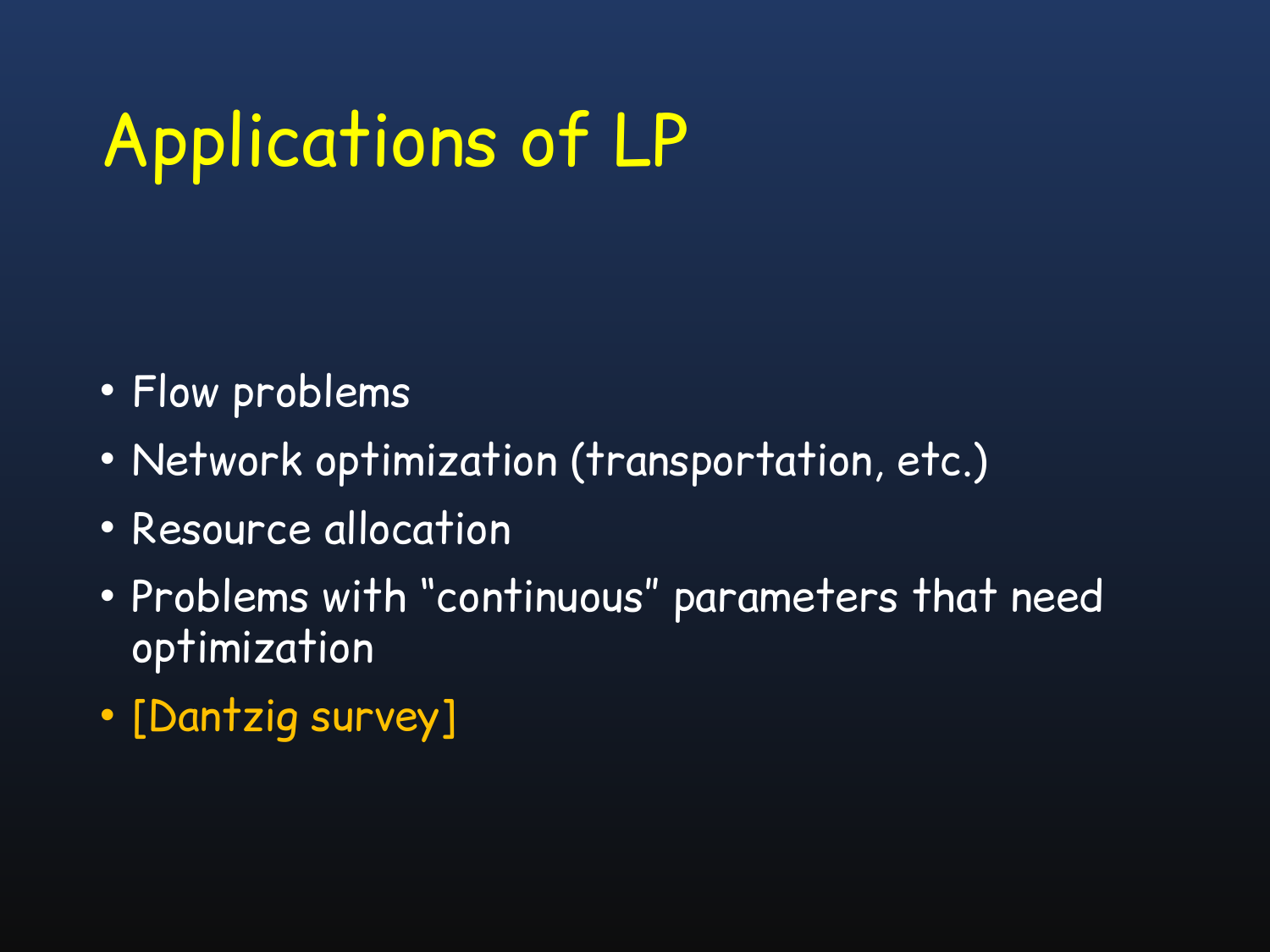

# Applications of LP
Flow problems
Network optimization (transportation, etc.)
Resource allocation
Problems with “continuous” parameters that need optimization
[Dantzig survey]